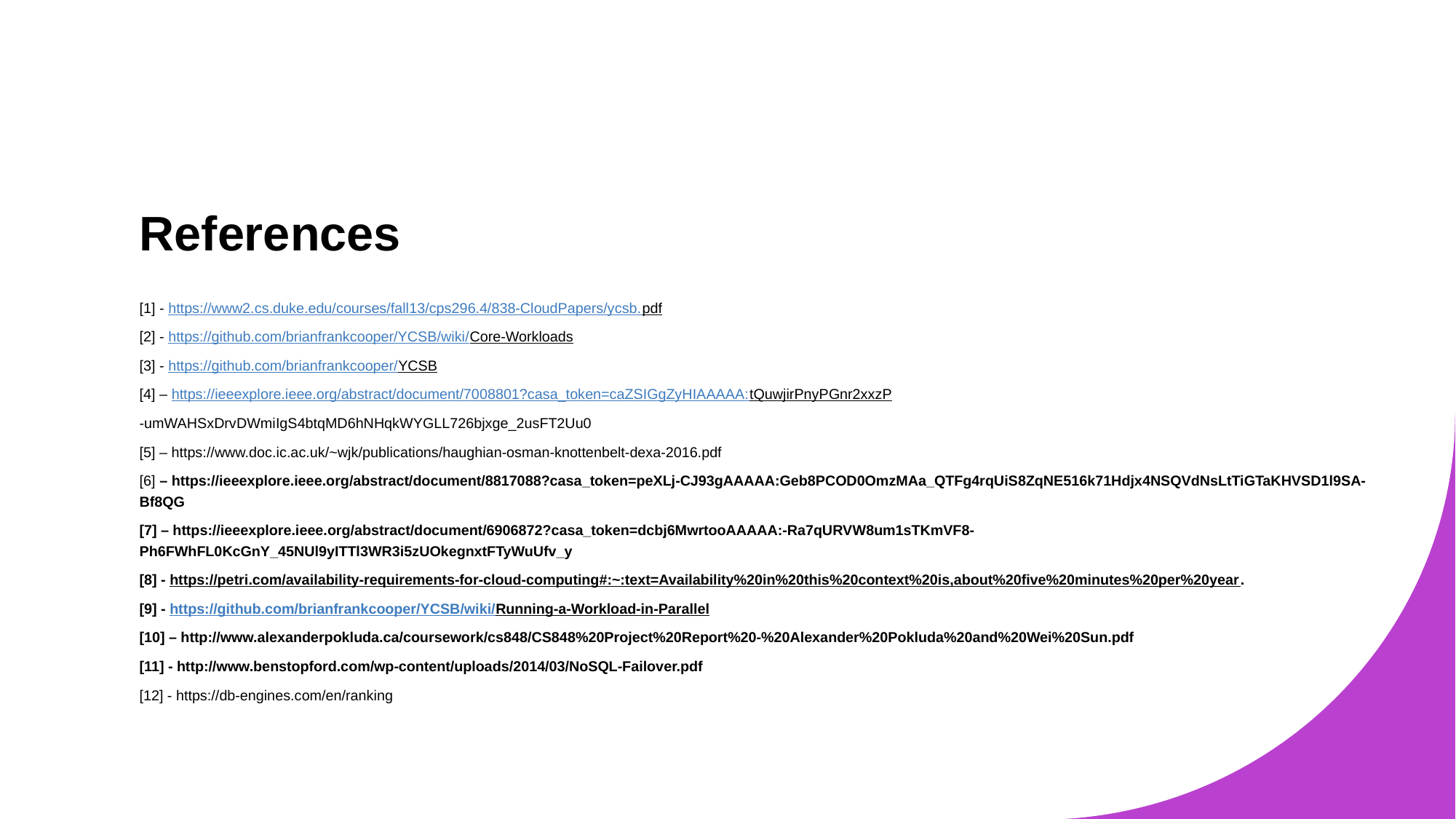

# References
[1] - https://www2.cs.duke.edu/courses/fall13/cps296.4/838-CloudPapers/ycsb.pdf
[2] - https://github.com/brianfrankcooper/YCSB/wiki/Core-Workloads
[3] - https://github.com/brianfrankcooper/YCSB
[4] – https://ieeexplore.ieee.org/abstract/document/7008801?casa_token=caZSIGgZyHIAAAAA:tQuwjirPnyPGnr2xxzP
-umWAHSxDrvDWmiIgS4btqMD6hNHqkWYGLL726bjxge_2usFT2Uu0
[5] – https://www.doc.ic.ac.uk/~wjk/publications/haughian-osman-knottenbelt-dexa-2016.pdf
[6] – https://ieeexplore.ieee.org/abstract/document/8817088?casa_token=peXLj-CJ93gAAAAA:Geb8PCOD0OmzMAa_QTFg4rqUiS8ZqNE516k71Hdjx4NSQVdNsLtTiGTaKHVSD1l9SA-Bf8QG
[7] – https://ieeexplore.ieee.org/abstract/document/6906872?casa_token=dcbj6MwrtooAAAAA:-Ra7qURVW8um1sTKmVF8-Ph6FWhFL0KcGnY_45NUl9yITTl3WR3i5zUOkegnxtFTyWuUfv_y
[8] - https://petri.com/availability-requirements-for-cloud-computing#:~:text=Availability%20in%20this%20context%20is,about%20five%20minutes%20per%20year.
[9] - https://github.com/brianfrankcooper/YCSB/wiki/Running-a-Workload-in-Parallel
[10] – http://www.alexanderpokluda.ca/coursework/cs848/CS848%20Project%20Report%20-%20Alexander%20Pokluda%20and%20Wei%20Sun.pdf
[11] - http://www.benstopford.com/wp-content/uploads/2014/03/NoSQL-Failover.pdf
[12] - https://db-engines.com/en/ranking